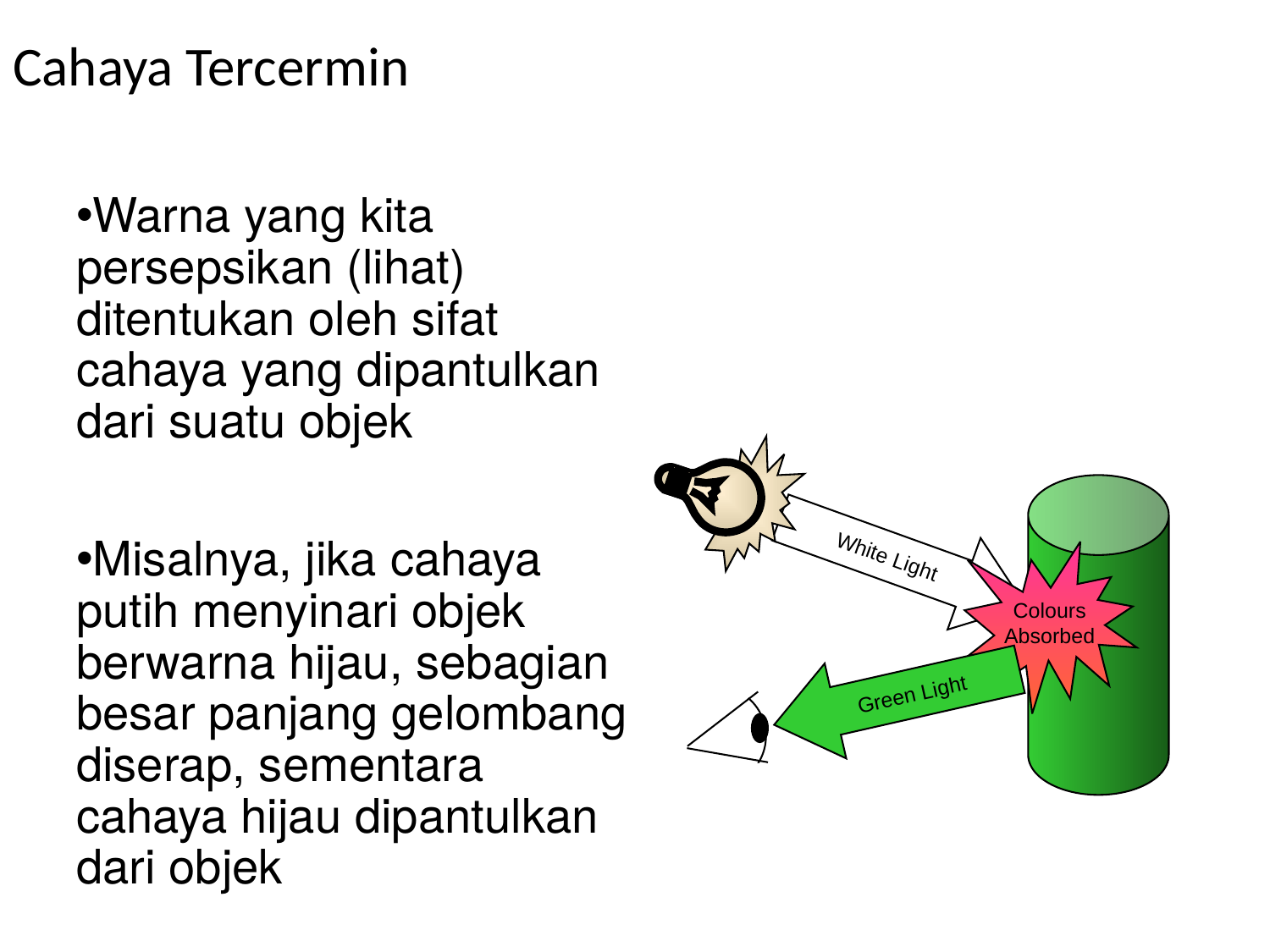

# Cahaya Tercermin
Warna yang kita persepsikan (lihat) ditentukan oleh sifat cahaya yang dipantulkan dari suatu objek

Misalnya, jika cahaya putih menyinari objek berwarna hijau, sebagian besar panjang gelombang diserap, sementara cahaya hijau dipantulkan dari objek

White Light
Colours Absorbed
Green Light